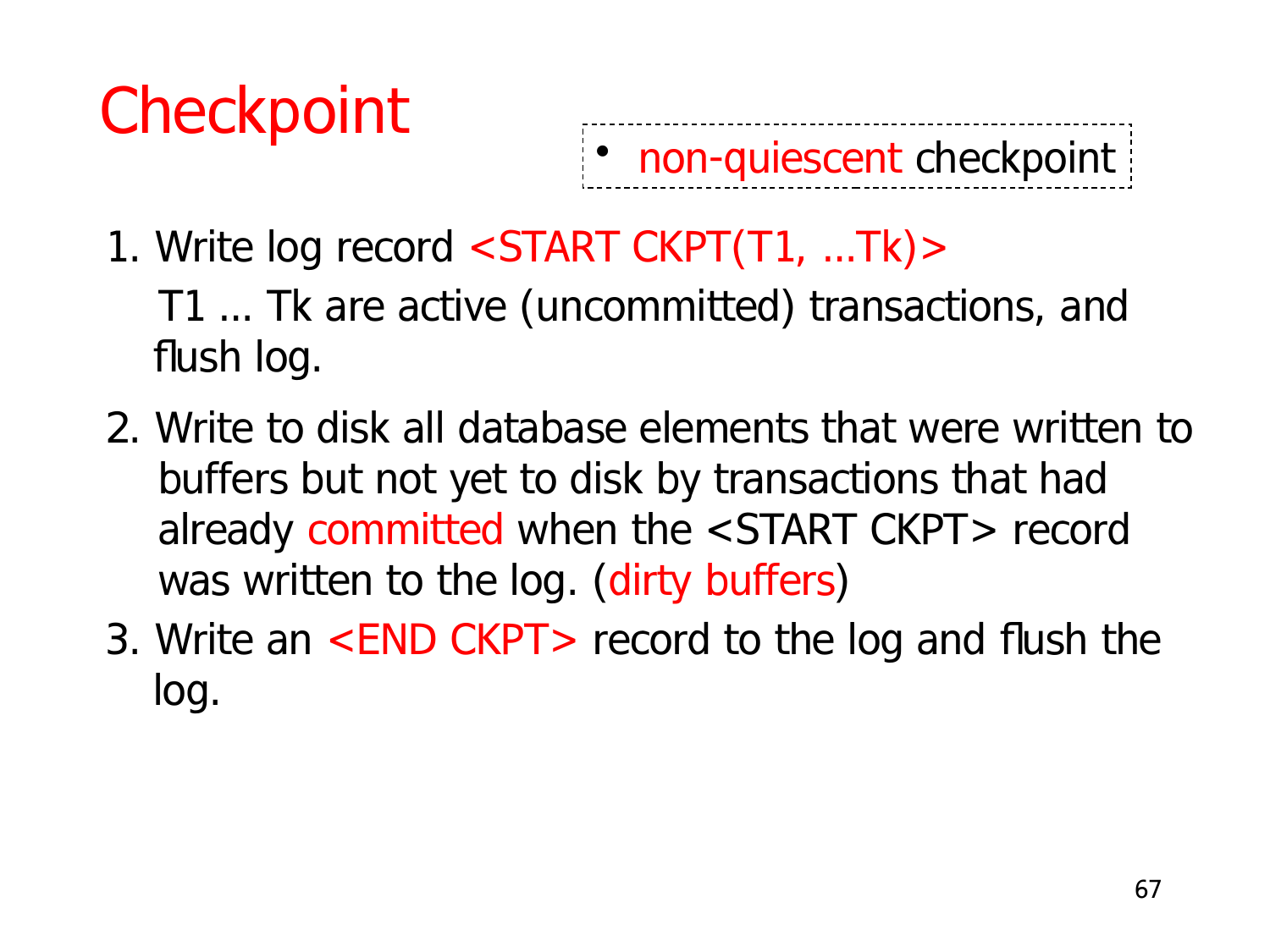

# Checkpoint
 non-quiescent checkpoint
1. Write log record <START CKPT(T1, …Tk)>
    T1 … Tk are active (uncommitted) transactions, and flush log.
2. Write to disk all database elements that were written to
    buffers but not yet to disk by transactions that had
    already committed when the <START CKPT> record
    was written to the log. (dirty buffers)
3. Write an <END CKPT> record to the log and flush the log.
67